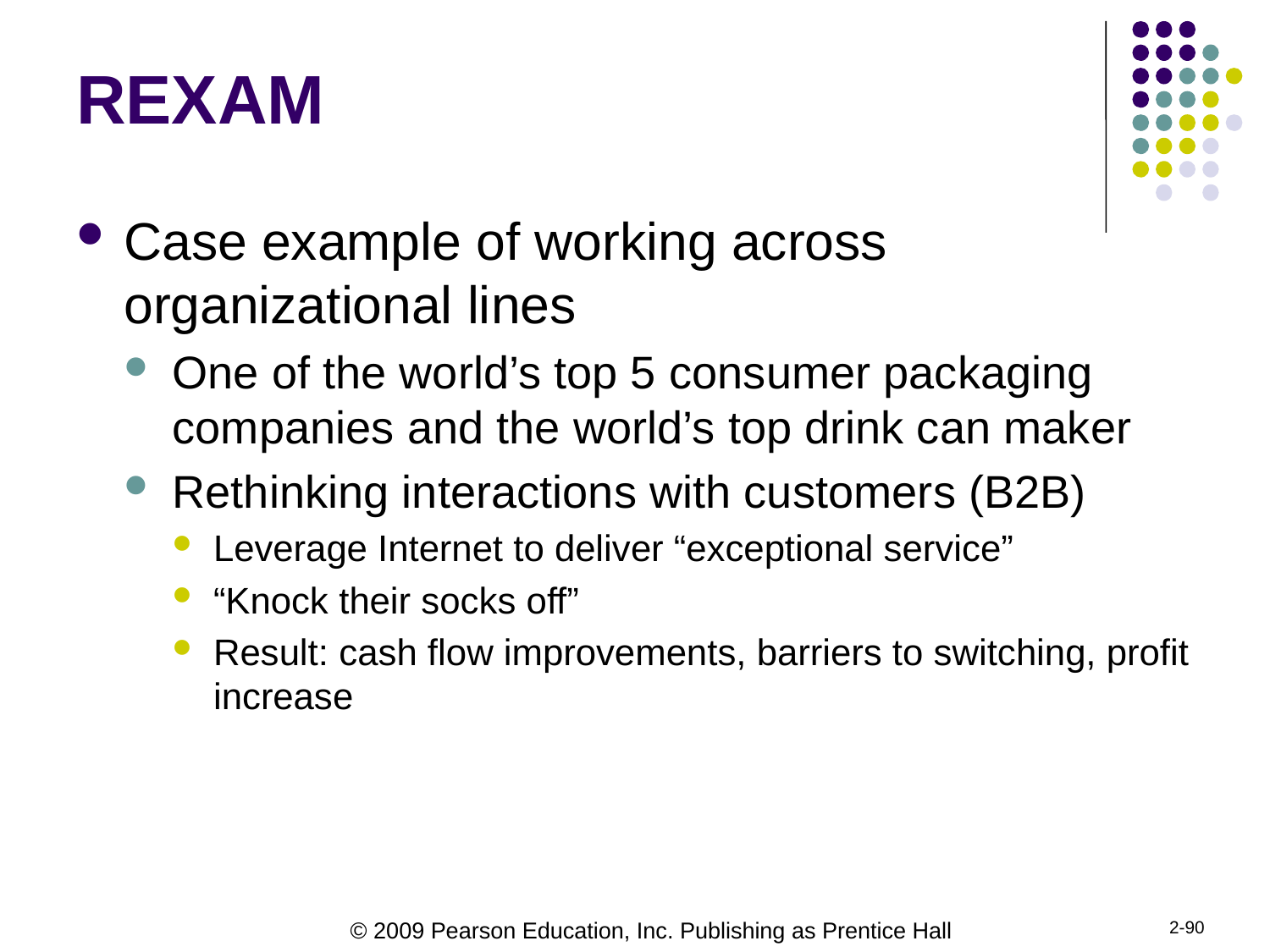

# REXAM
Case example of working across organizational lines
One of the world’s top 5 consumer packaging companies and the world’s top drink can maker
Rethinking interactions with customers (B2B)
Leverage Internet to deliver “exceptional service”
“Knock their socks off”
Result: cash flow improvements, barriers to switching, profit increase
2-90